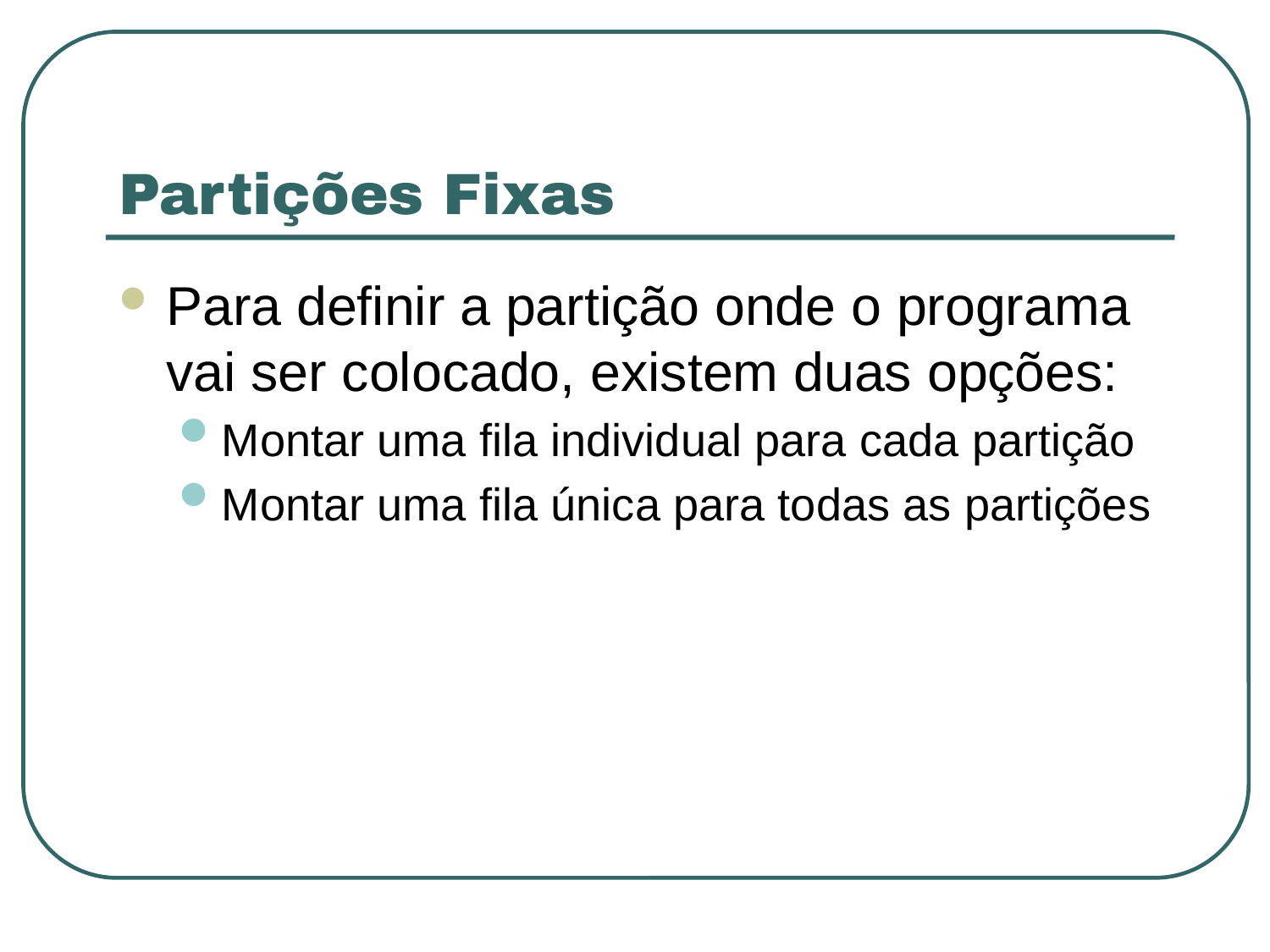

# Partições Fixas
Para definir a partição onde o programa vai ser colocado, existem duas opções:
Montar uma fila individual para cada partição
Montar uma fila única para todas as partições